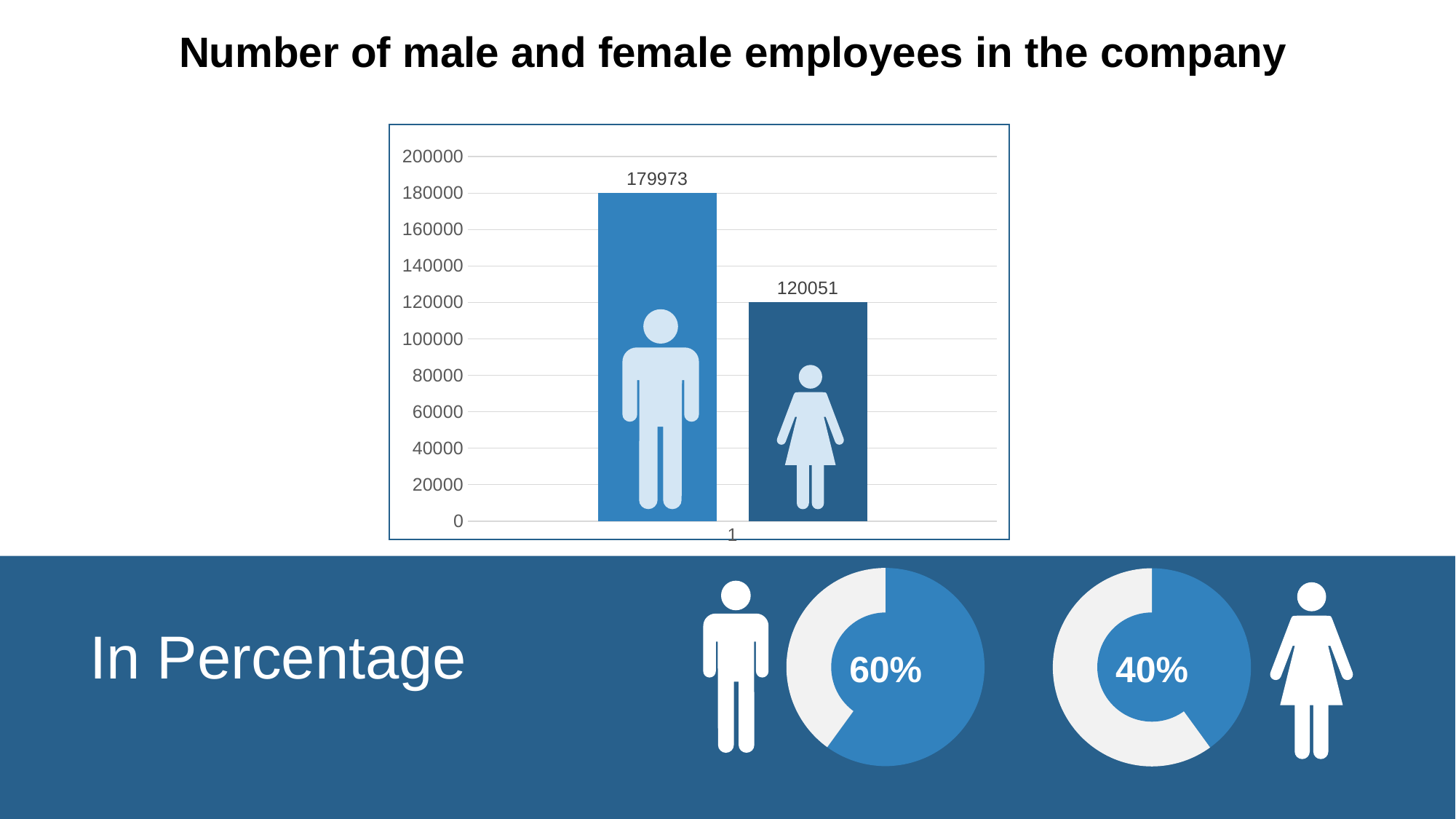

Number of male and female employees in the company

### Chart

| Category | Males  | Females  |
|---|---|---|

### Chart

| Category | % |
|---|---|
| colored | 60.0 |
| blank | 40.0 |

### Chart

| Category | % |
|---|---|
| colored | 40.0 |
| blank | 60.0 |

In Percentage

60%
40%